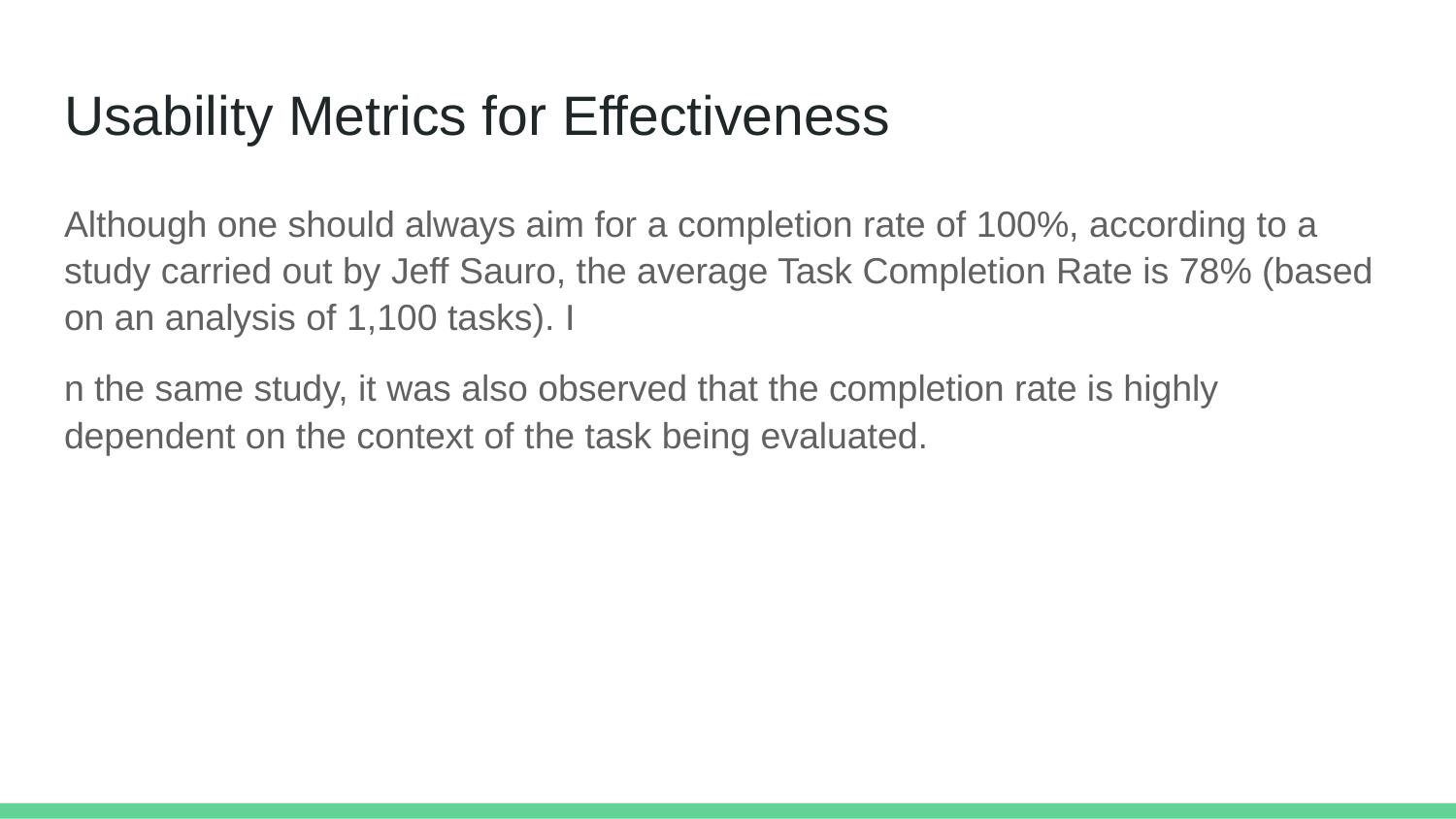

# Usability Metrics for Effectiveness
Although one should always aim for a completion rate of 100%, according to a study carried out by Jeff Sauro, the average Task Completion Rate is 78% (based on an analysis of 1,100 tasks). I
n the same study, it was also observed that the completion rate is highly dependent on the context of the task being evaluated.